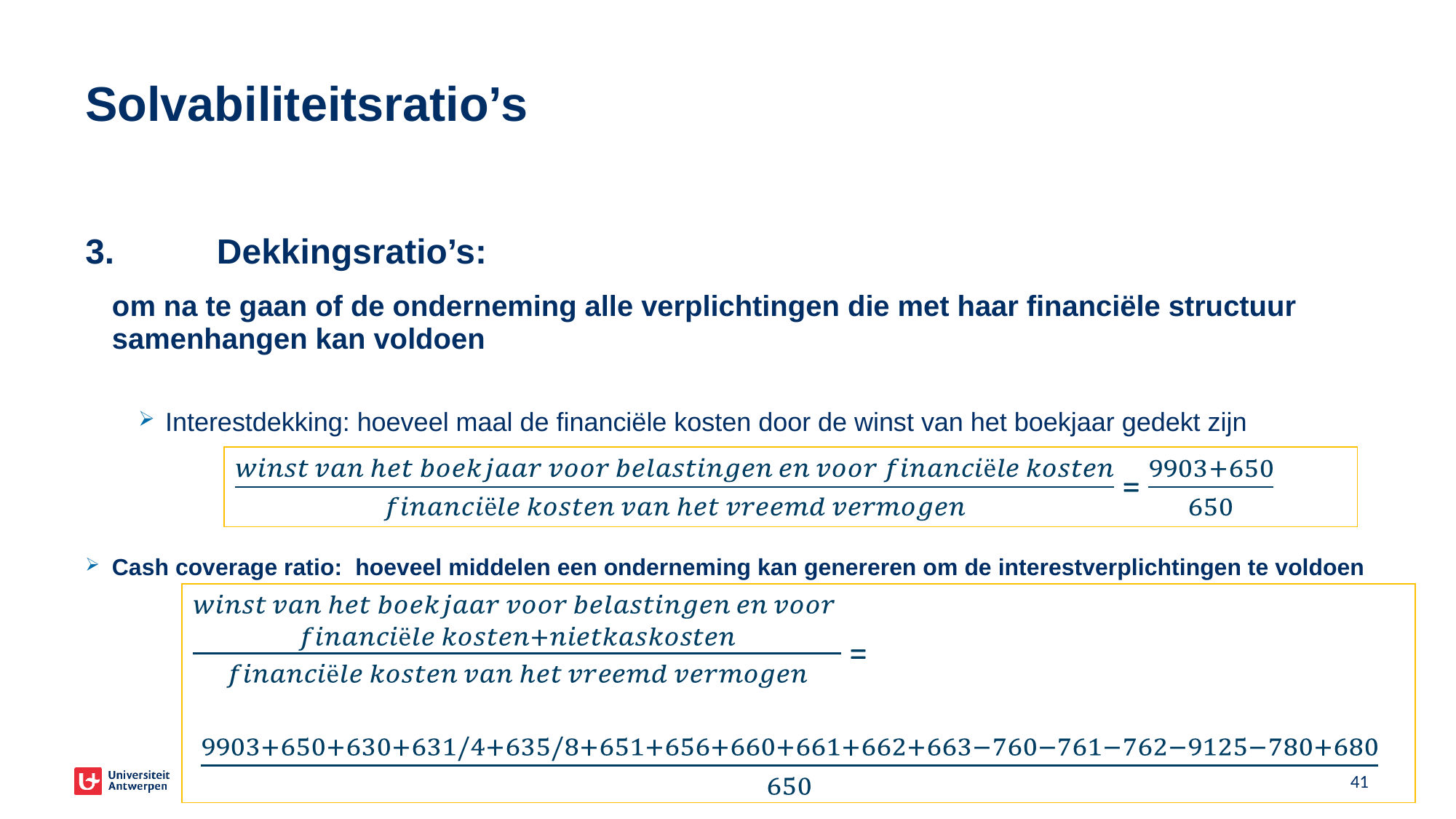

# Solvabiliteitsratio’s
3.	Dekkingsratio’s:
	om na te gaan of de onderneming alle verplichtingen die met haar financiële structuur samenhangen kan voldoen

Interestdekking: hoeveel maal de financiële kosten door de winst van het boekjaar gedekt zijn

Cash coverage ratio:  hoeveel middelen een onderneming kan genereren om de interestverplichtingen te voldoen

41